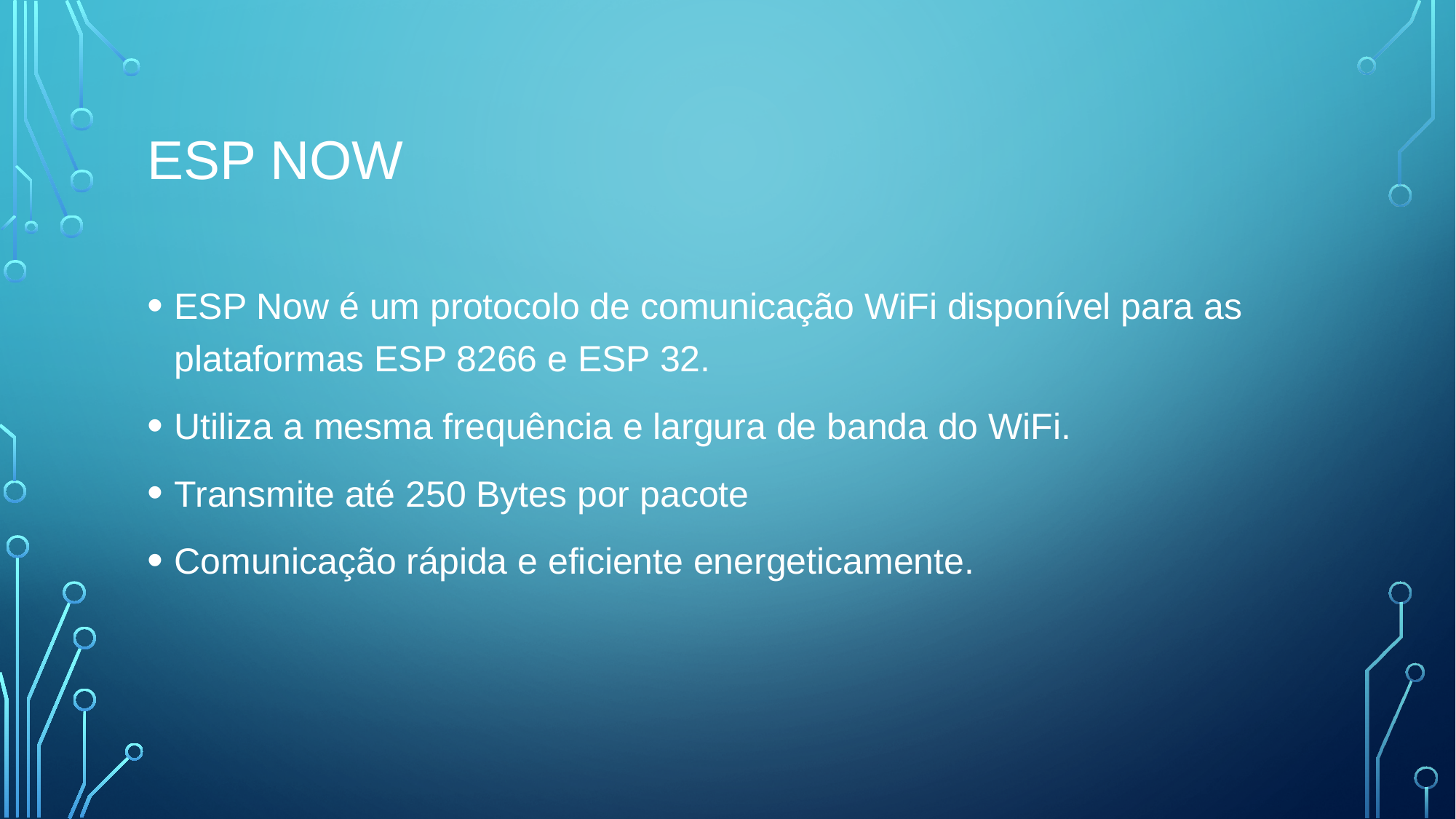

# ESP Now
ESP Now é um protocolo de comunicação WiFi disponível para as plataformas ESP 8266 e ESP 32.
Utiliza a mesma frequência e largura de banda do WiFi.
Transmite até 250 Bytes por pacote
Comunicação rápida e eficiente energeticamente.